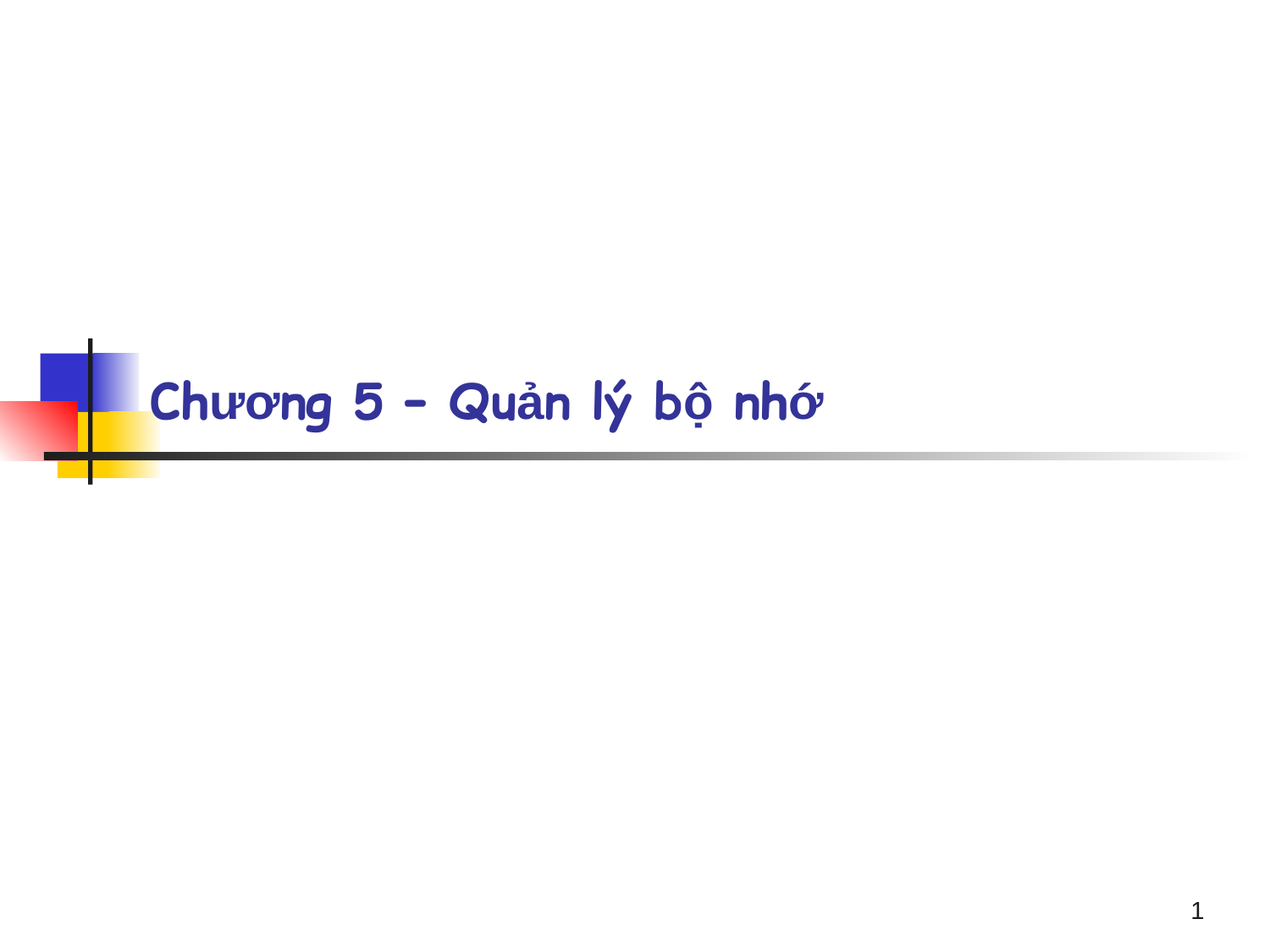

# Chương 5 – Quản lý bộ nhớ
1